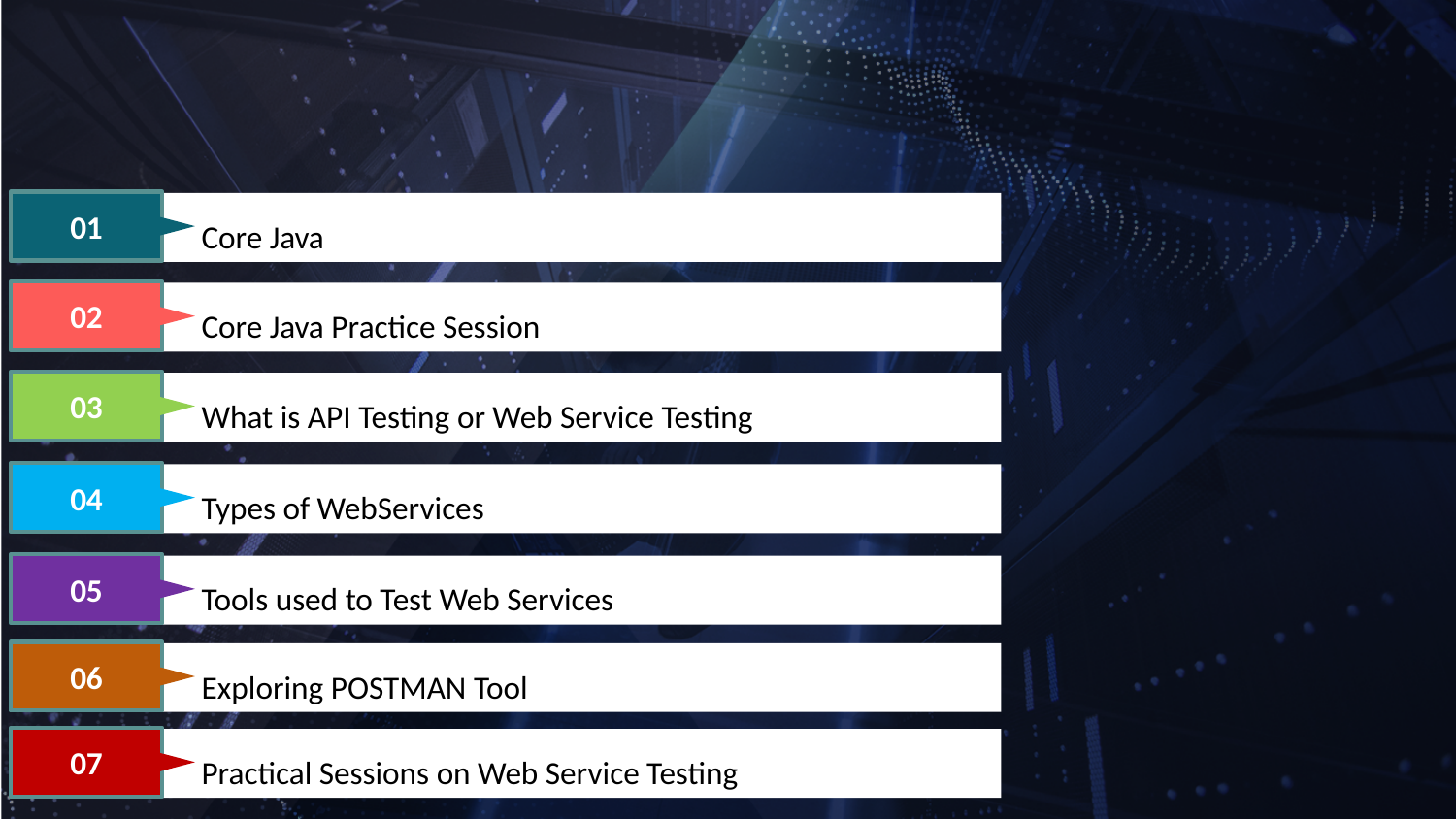

#
01

Core Java
02

Core Java Practice Session
03

What is API Testing or Web Service Testing
04

Types of WebServices
05

Tools used to Test Web Services
06

Exploring POSTMAN Tool
07

Practical Sessions on Web Service Testing